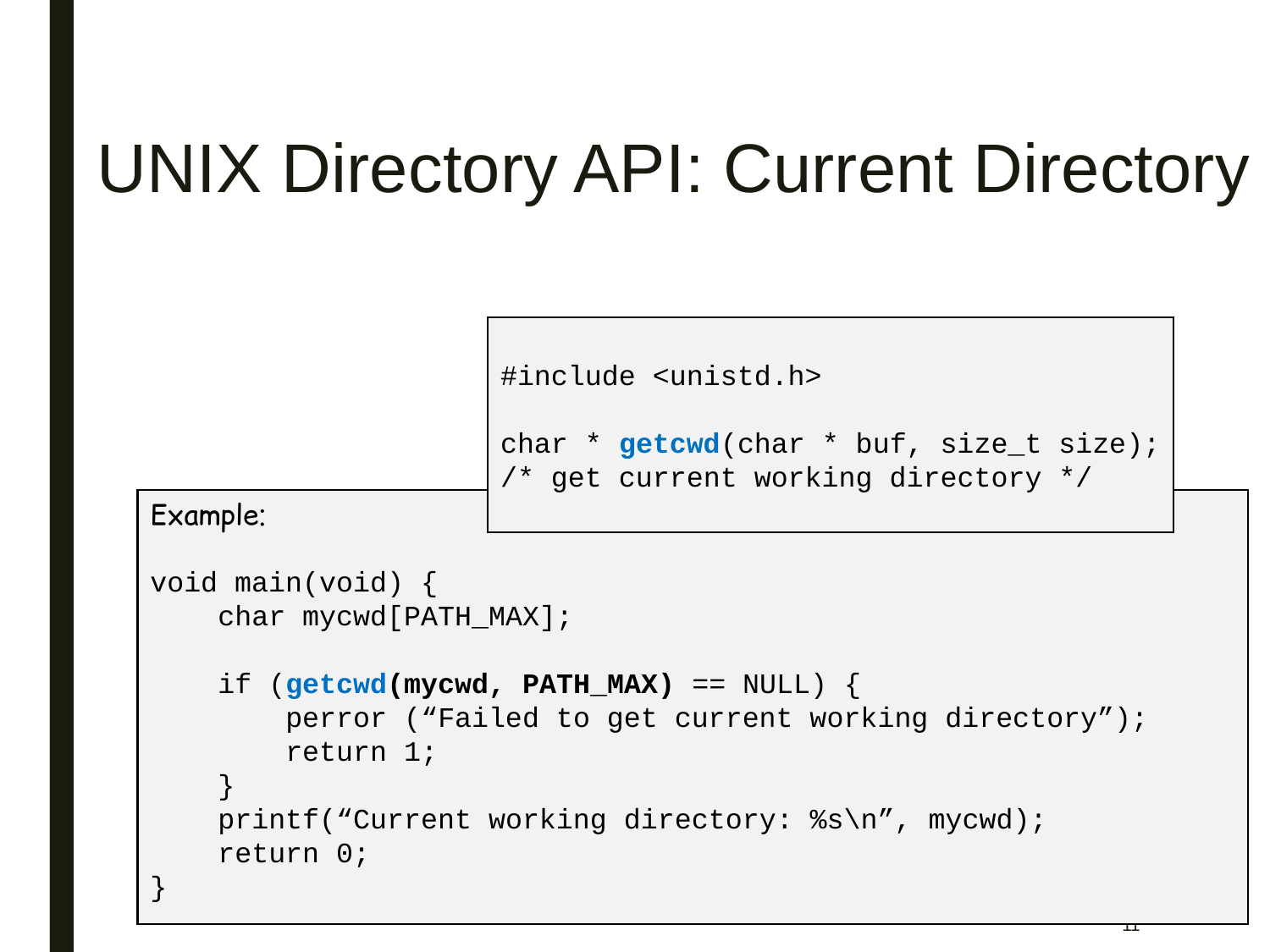

# UNIX Directory API: Current Directory

#include <unistd.h>

char * getcwd(char * buf, size_t size);
/* get current working directory */

Example:

void main(void) {
    char mycwd[PATH_MAX];

    if (getcwd(mycwd, PATH_MAX) == NULL) {
        perror (“Failed to get current working directory”);
        return 1;
    }
    printf(“Current working directory: %s\n”, mycwd);
    return 0;
}
11